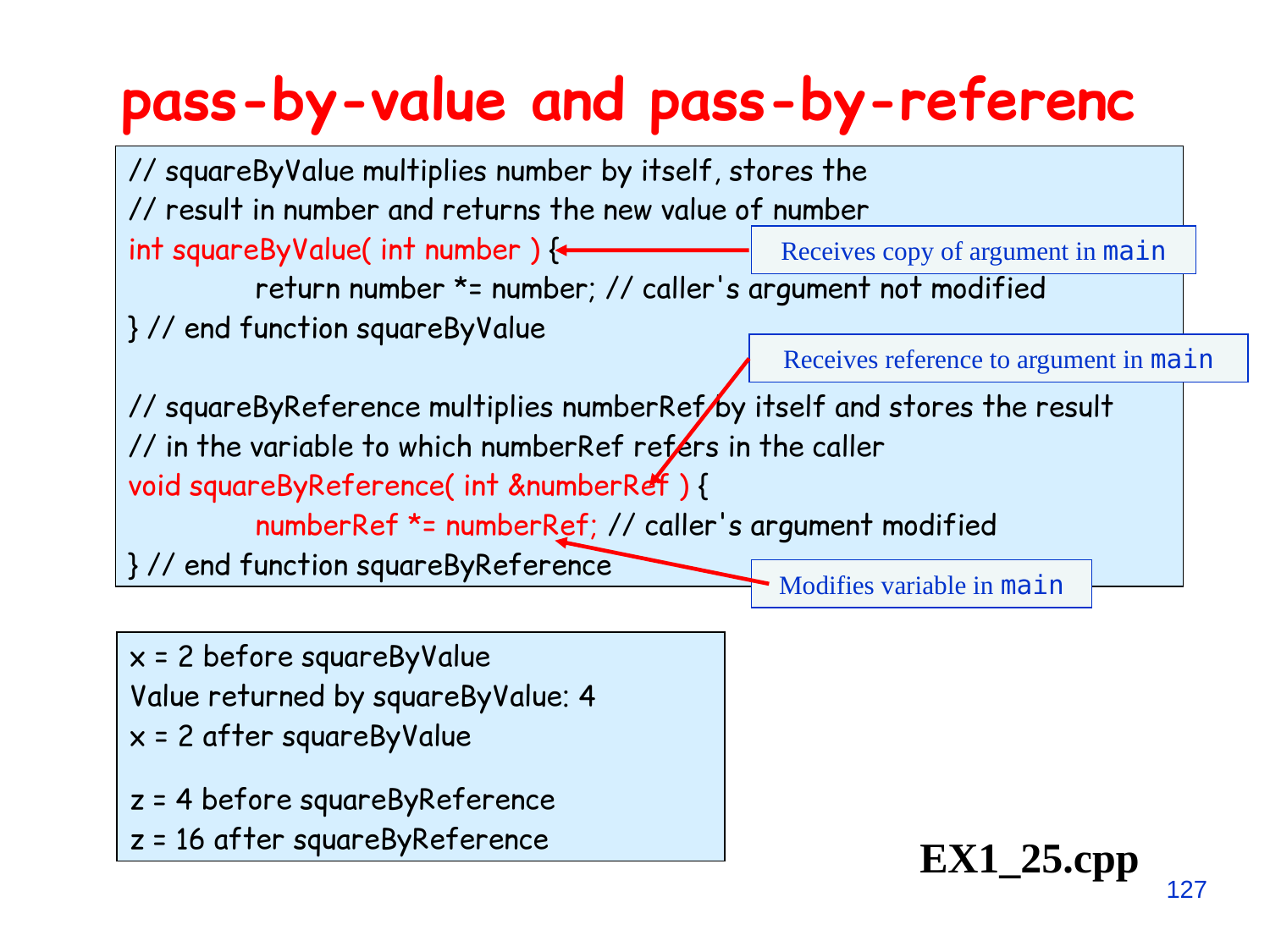

pass-by-value and pass-by-referenc
// squareByValue multiplies number by itself, stores the
// result in number and returns the new value of number
int squareByValue( int number ) {
	return number *= number; // caller's argument not modified
} // end function squareByValue

// squareByReference multiplies numberRef by itself and stores the result
// in the variable to which numberRef refers in the caller
void squareByReference( int &numberRef ) {
	numberRef *= numberRef; // caller's argument modified
} // end function squareByReference
Receives copy of argument in main

Receives reference to argument in main

Modifies variable in main
x = 2 before squareByValue
Value returned by squareByValue: 4
x = 2 after squareByValue

z = 4 before squareByReference
z = 16 after squareByReference
EX1_25.cpp
127